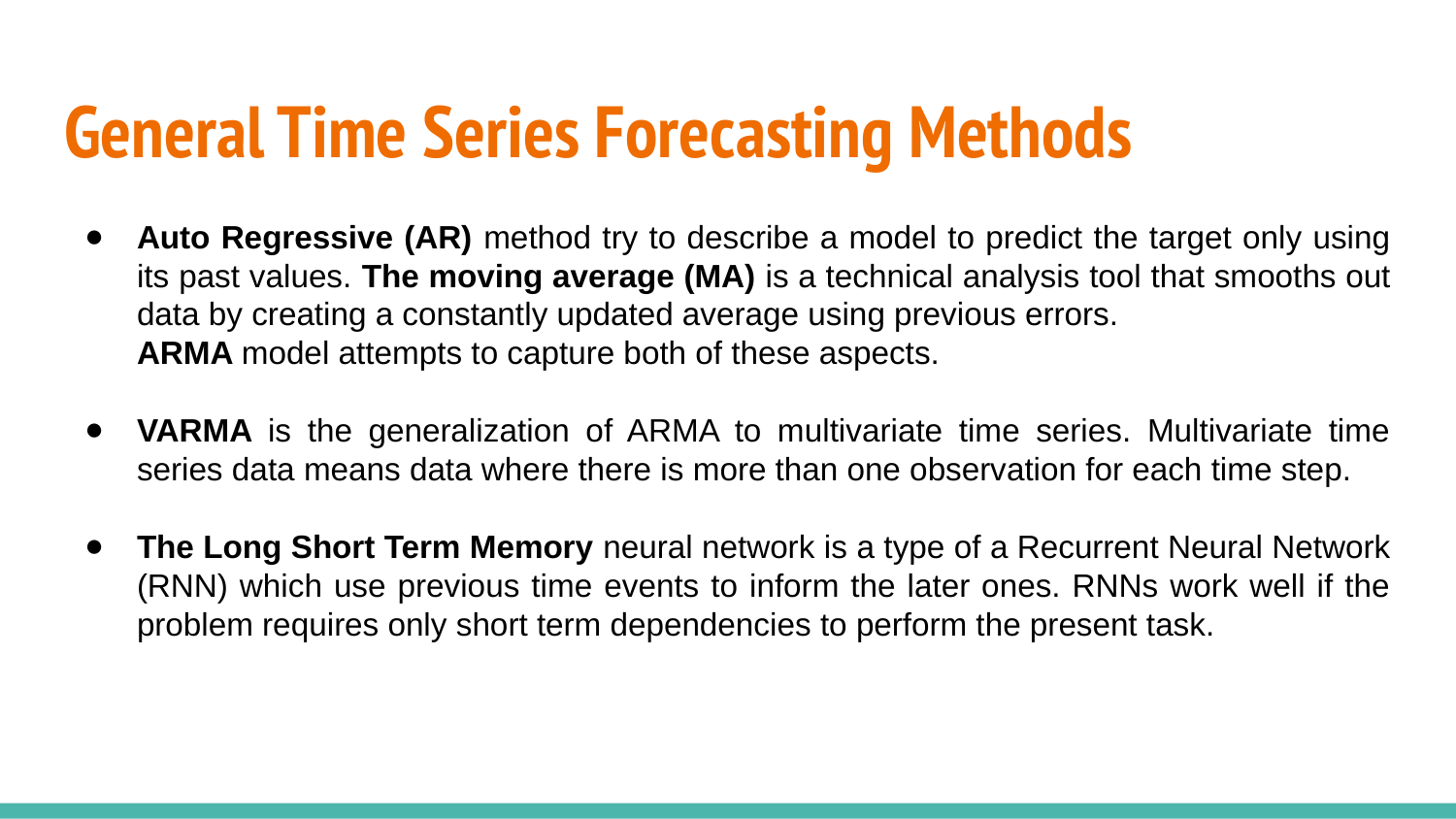

# General Time Series Forecasting Methods
Auto Regressive (AR) method try to describe a model to predict the target only using its past values. The moving average (MA) is a technical analysis tool that smooths out data by creating a constantly updated average using previous errors.
ARMA model attempts to capture both of these aspects.

VARMA is the generalization of ARMA to multivariate time series. Multivariate time series data means data where there is more than one observation for each time step.

The Long Short Term Memory neural network is a type of a Recurrent Neural Network (RNN) which use previous time events to inform the later ones. RNNs work well if the problem requires only short term dependencies to perform the present task.